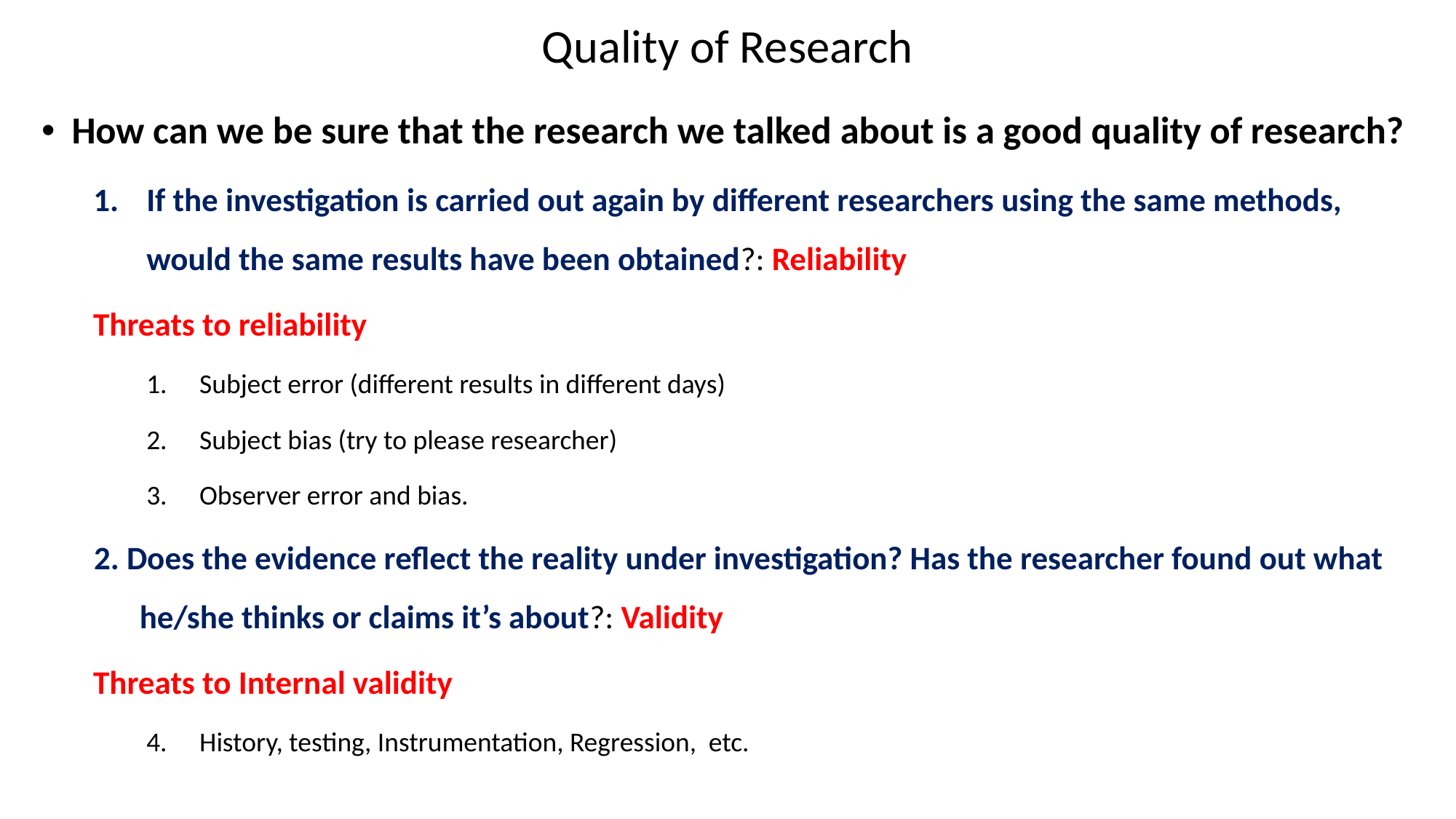

# Quality of Research
How can we be sure that the research we talked about is a good quality of research?
If the investigation is carried out again by different researchers using the same methods, would the same results have been obtained?: Reliability
Threats to reliability
Subject error (different results in different days)
Subject bias (try to please researcher)
Observer error and bias.
2. Does the evidence reflect the reality under investigation? Has the researcher found out what he/she thinks or claims it’s about?: Validity
Threats to Internal validity
History, testing, Instrumentation, Regression,  etc.